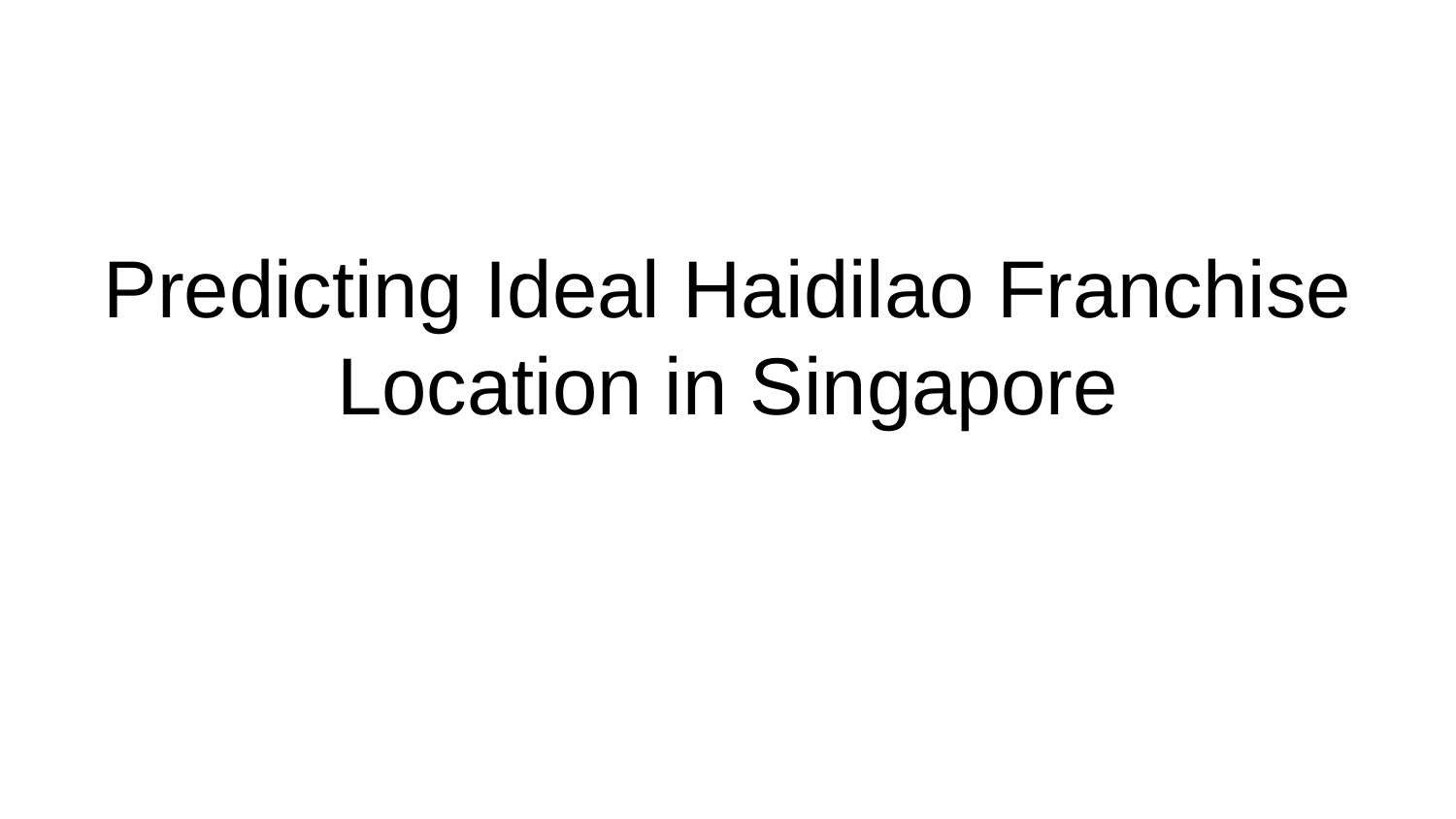

# Predicting Ideal Haidilao Franchise Location in Singapore